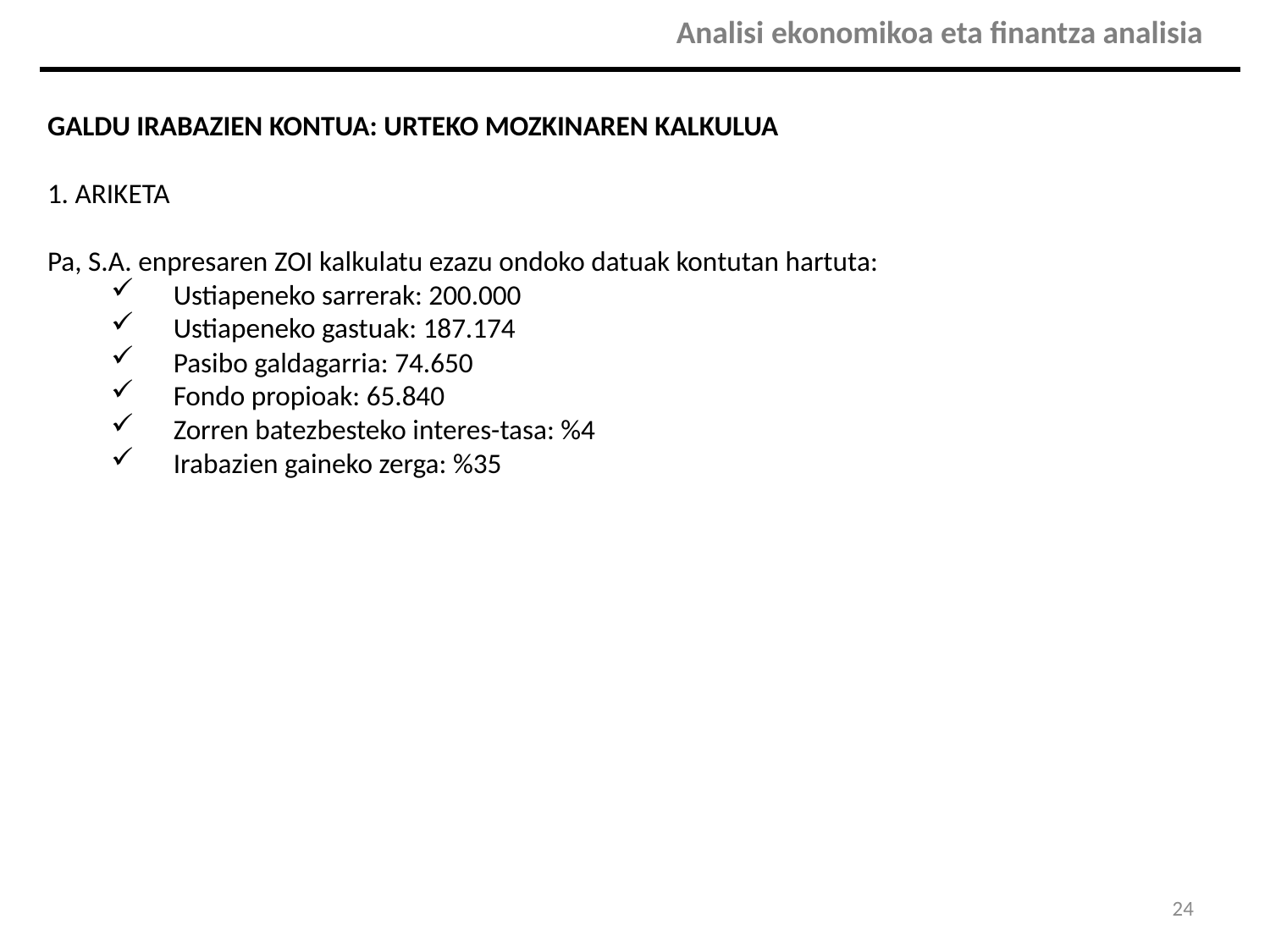

|  | Analisi ekonomikoa eta finantza analisia |
| --- | --- |
GALDU IRABAZIEN KONTUA: URTEKO MOZKINAREN KALKULUA

1. ARIKETA

Pa, S.A. enpresaren ZOI kalkulatu ezazu ondoko datuak kontutan hartuta:
Ustiapeneko sarrerak: 200.000
Ustiapeneko gastuak: 187.174
Pasibo galdagarria: 74.650
Fondo propioak: 65.840
Zorren batezbesteko interes-tasa: %4
Irabazien gaineko zerga: %35

24